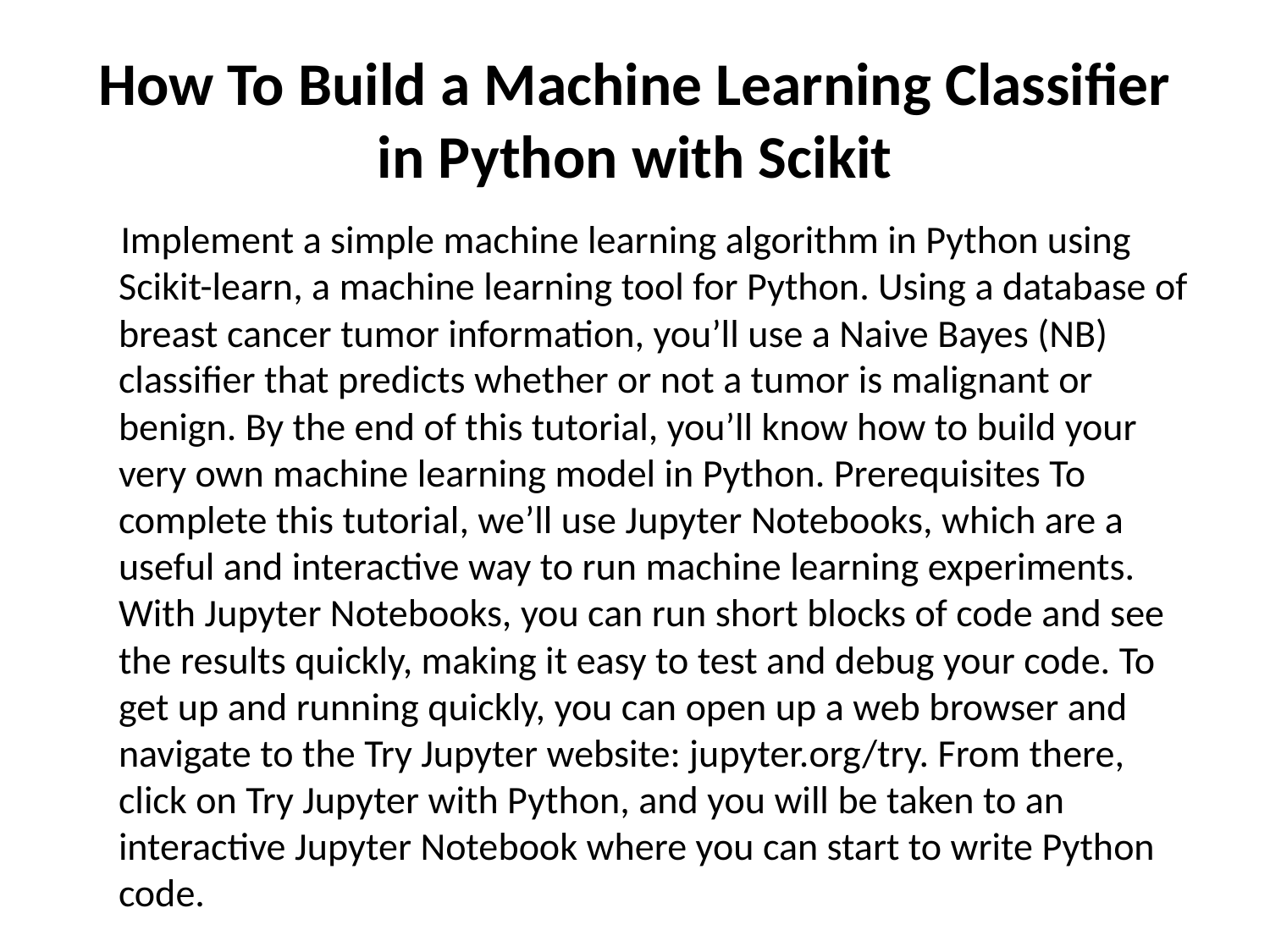

# How To Build a Machine Learning Classifier in Python with Scikit
     Implement a simple machine learning algorithm in Python using Scikit-learn, a machine learning tool for Python. Using a database of breast cancer tumor information, you’ll use a Naive Bayes (NB) classifier that predicts whether or not a tumor is malignant or benign. By the end of this tutorial, you’ll know how to build your very own machine learning model in Python. Prerequisites To complete this tutorial, we’ll use Jupyter Notebooks, which are a useful and interactive way to run machine learning experiments. With Jupyter Notebooks, you can run short blocks of code and see the results quickly, making it easy to test and debug your code. To get up and running quickly, you can open up a web browser and navigate to the Try Jupyter website: jupyter.org/try. From there, click on Try Jupyter with Python, and you will be taken to an interactive Jupyter Notebook where you can start to write Python code.